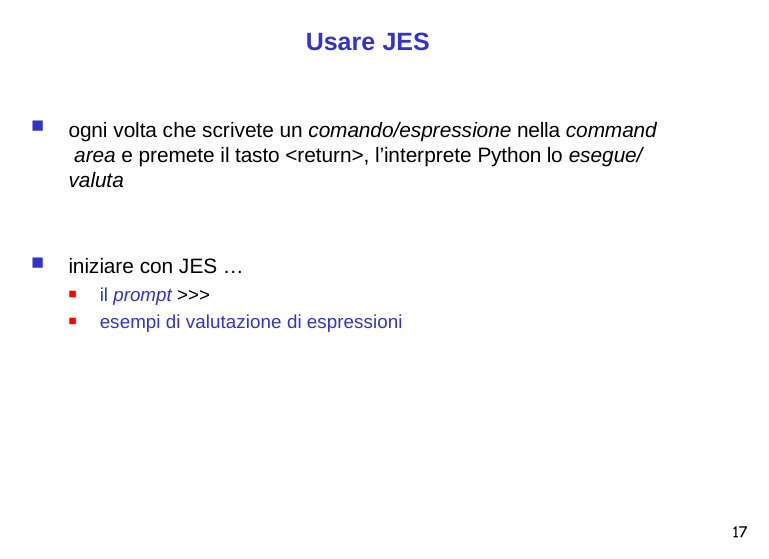

# Usare JES
ogni volta che scrivete un comando/espressione nella command  area e premete il tasto <return>, l’interprete Python lo esegue/  valuta

iniziare con JES …
il prompt >>>
esempi di valutazione di espressioni
17